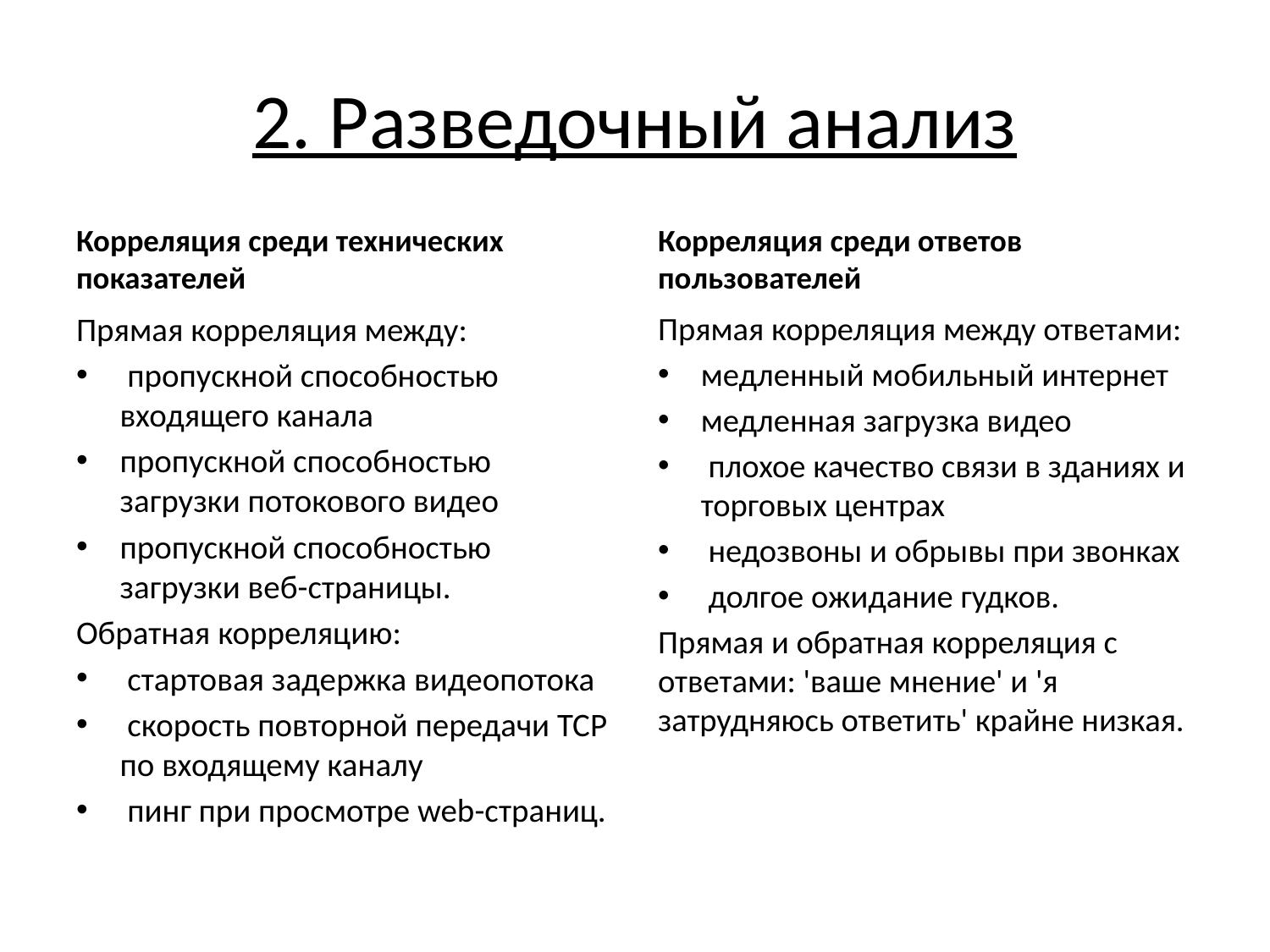

# 2. Разведочный анализ
Корреляция среди технических показателей
Корреляция среди ответов пользователей
Прямая корреляция между:
 пропускной способностью входящего канала
пропускной способностью загрузки потокового видео
пропускной способностью загрузки веб-страницы.
Обратная корреляцию:
 стартовая задержка видеопотока
 скорость повторной передачи TCP по входящему каналу
 пинг при просмотре web-страниц.

Прямая корреляция между ответами:
медленный мобильный интернет
медленная загрузка видео
 плохое качество связи в зданиях и торговых центрах
 недозвоны и обрывы при звонках
 долгое ожидание гудков.
Прямая и обратная корреляция с ответами: 'ваше мнение' и 'я затрудняюсь ответить' крайне низкая.